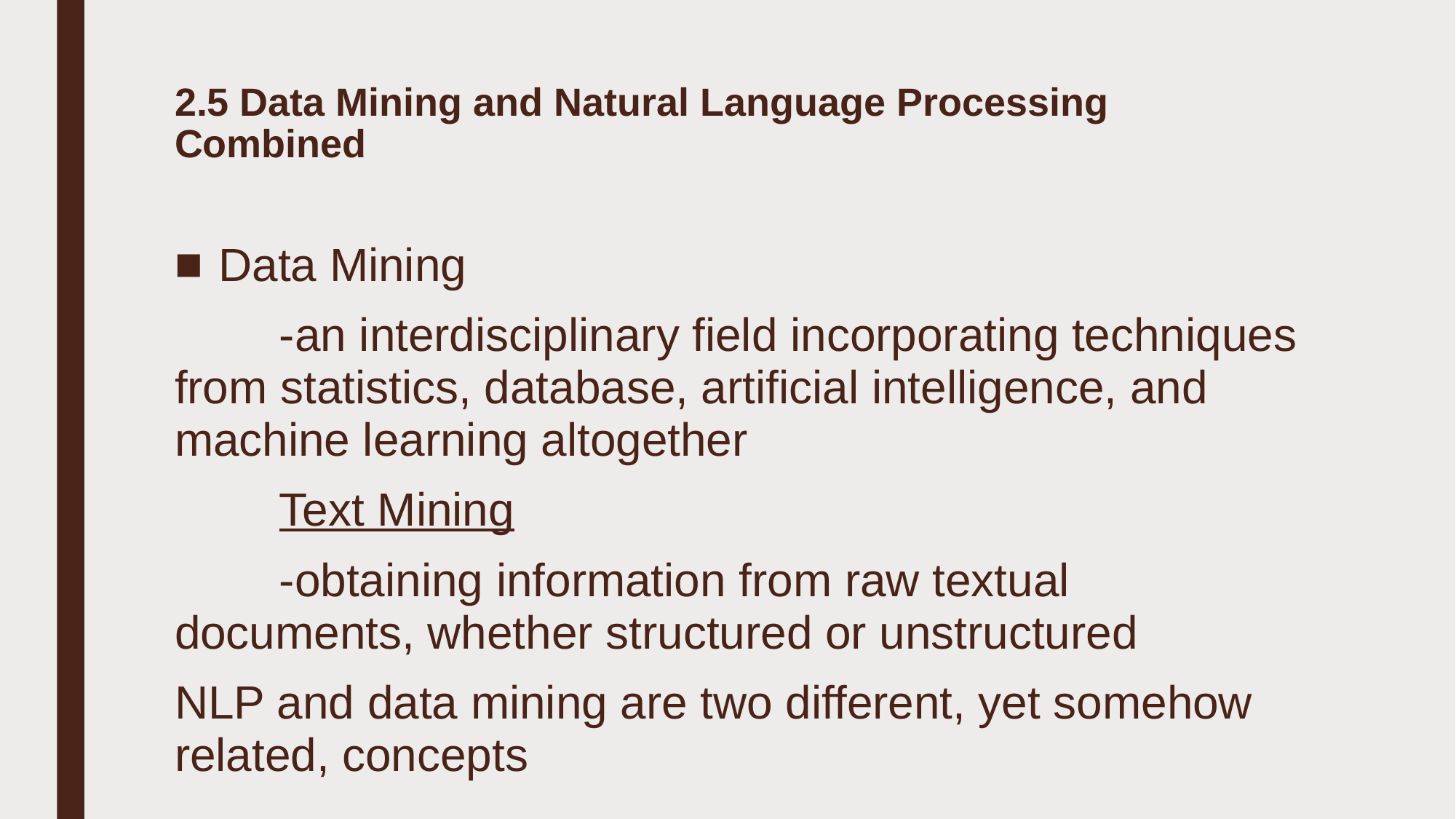

# 2.5 Data Mining and Natural Language Processing Combined
Data Mining
	-an interdisciplinary field incorporating techniques from statistics, database, artificial intelligence, and machine learning altogether
	Text Mining
		-obtaining information from raw textual documents, whether structured or unstructured
NLP and data mining are two different, yet somehow related, concepts